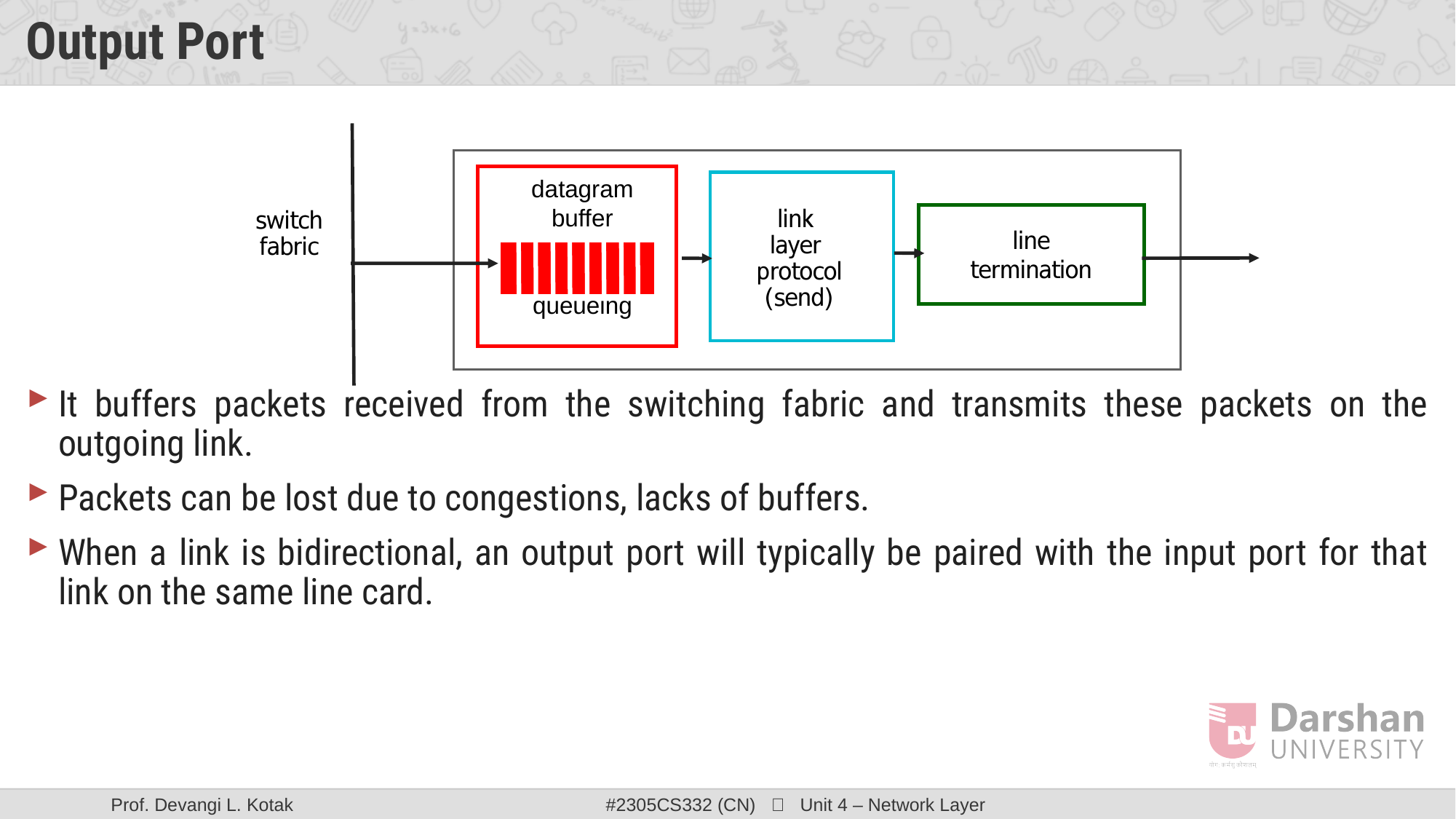

# Output Port

It buffers packets received from the switching fabric and transmits these packets on the outgoing link.
Packets can be lost due to congestions, lacks of buffers.
When a link is bidirectional, an output port will typically be paired with the input port for that link on the same line card.

datagram
buffer

queueing

switch
fabric
line
termination
link
layer
protocol
(send)